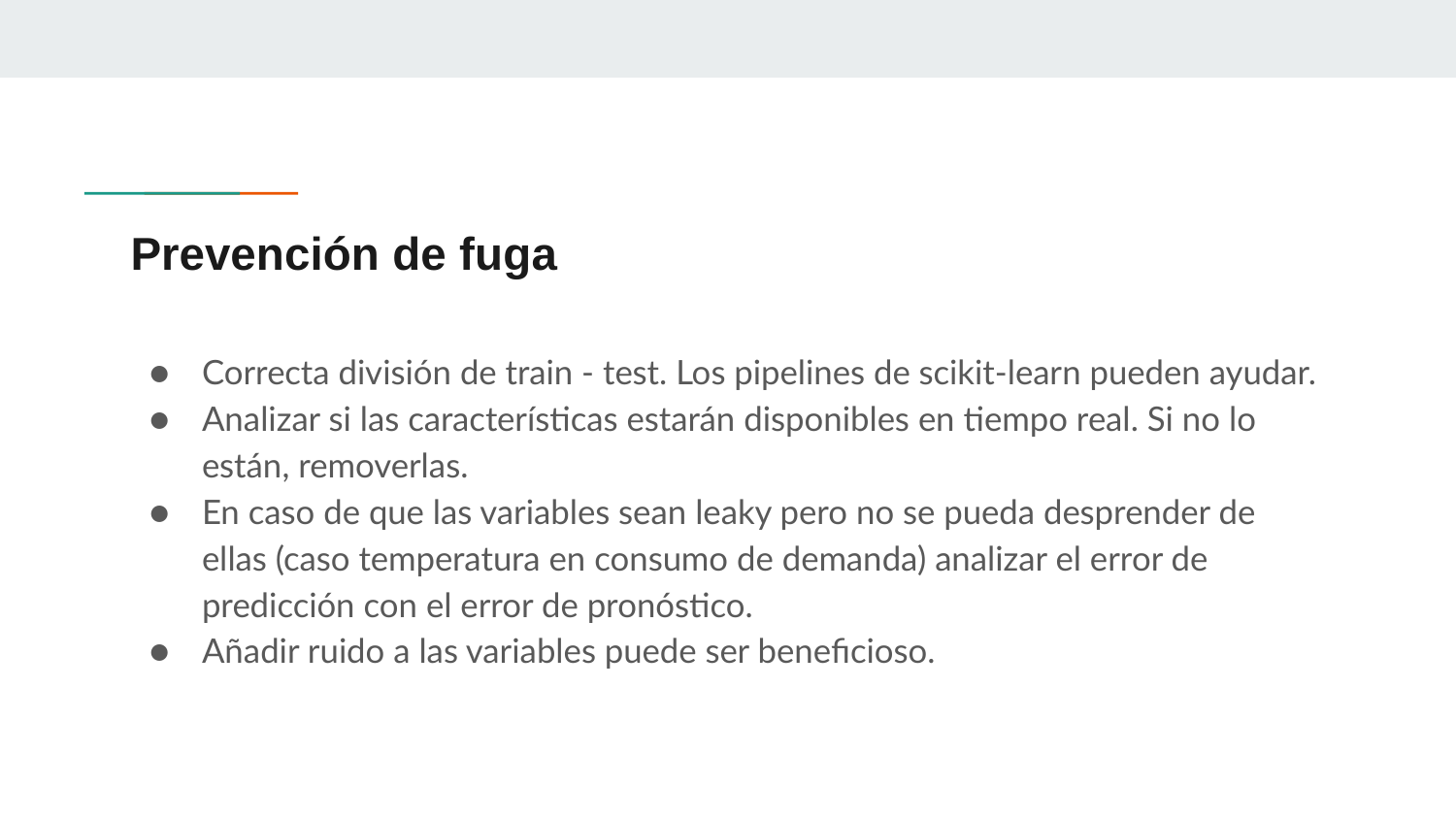

# Prevención de fuga
Correcta división de train - test. Los pipelines de scikit-learn pueden ayudar.
Analizar si las características estarán disponibles en tiempo real. Si no lo están, removerlas.
En caso de que las variables sean leaky pero no se pueda desprender de ellas (caso temperatura en consumo de demanda) analizar el error de predicción con el error de pronóstico.
Añadir ruido a las variables puede ser beneficioso.